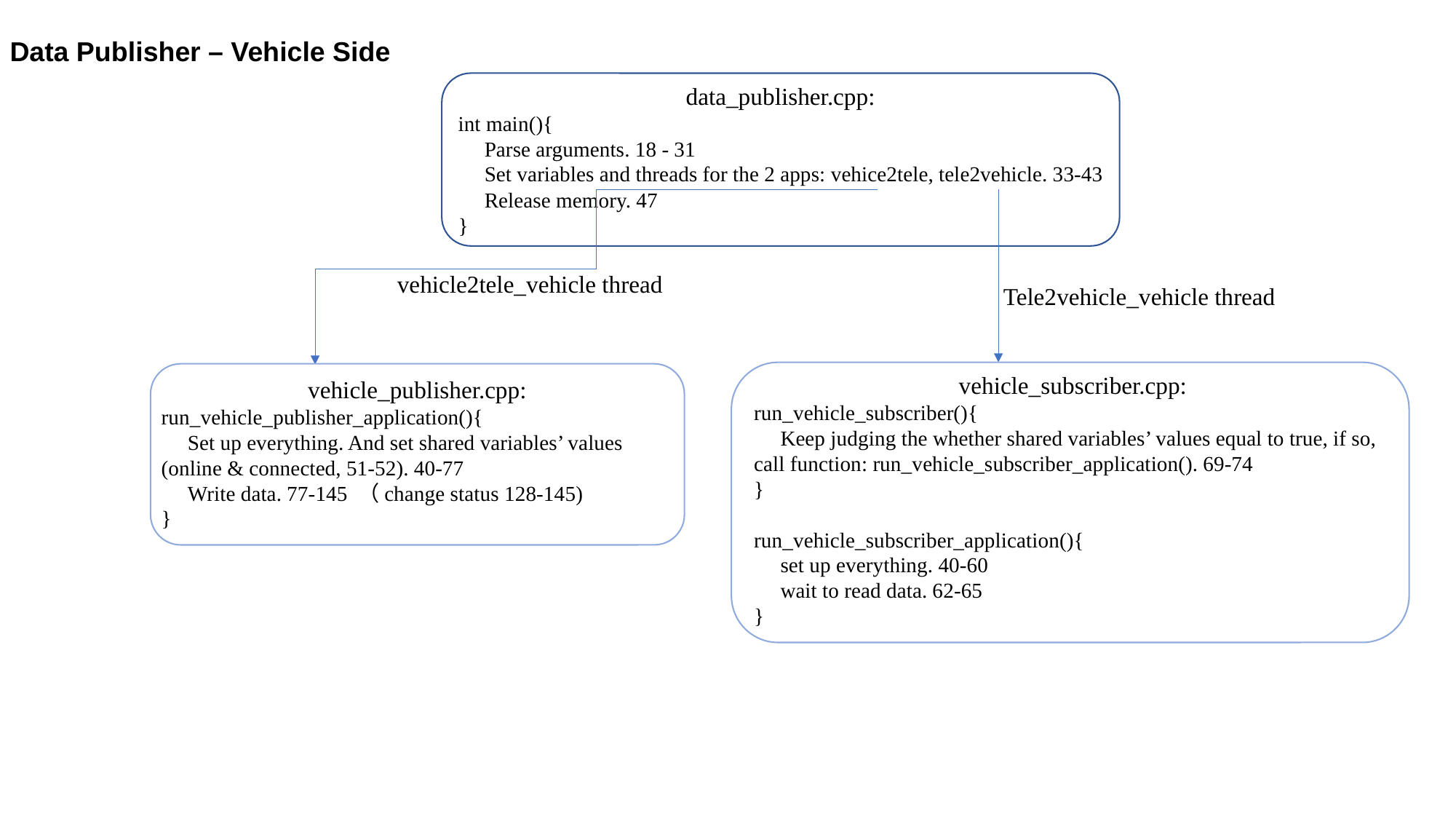

Data Publisher – Vehicle Side

data_publisher.cpp:
int main(){
     Parse arguments. 18 - 31
     Set variables and threads for the 2 apps: vehice2tele, tele2vehicle. 33-43
     Release memory. 47
}
vehicle2tele_vehicle thread
Tele2vehicle_vehicle thread

vehicle_subscriber.cpp:
run_vehicle_subscriber(){
     Keep judging the whether shared variables’ values equal to true, if so, call function: run_vehicle_subscriber_application(). 69-74
}

run_vehicle_subscriber_application(){
     set up everything. 40-60
     wait to read data. 62-65
}
vehicle_publisher.cpp:
run_vehicle_publisher_application(){
     Set up everything. And set shared variables’ values (online & connected, 51-52). 40-77
     Write data. 77-145 （change status 128-145)
}